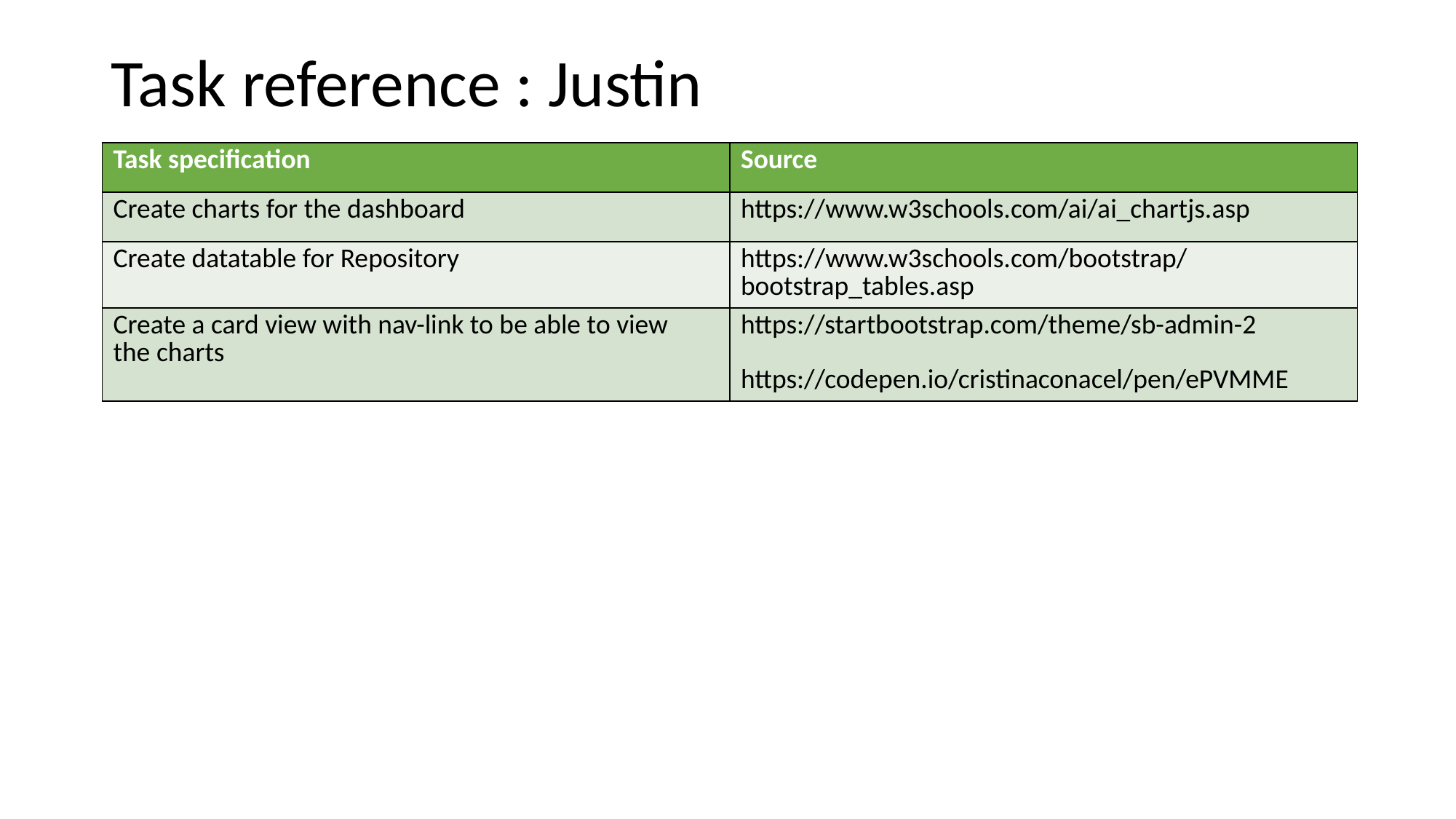

# Task reference : Justin
| ​Task specification | ​Source |
| --- | --- |
| ​Create charts for the dashboard | ​https://www.w3schools.com/ai/ai\_chartjs.asp |
| ​Create datatable for Repository | ​https://www.w3schools.com/bootstrap/bootstrap\_tables.asp |
| ​Create a card view with nav-link to be able to view the charts | ​https://startbootstrap.com/theme/sb-admin-2 https://codepen.io/cristinaconacel/pen/ePVMME |